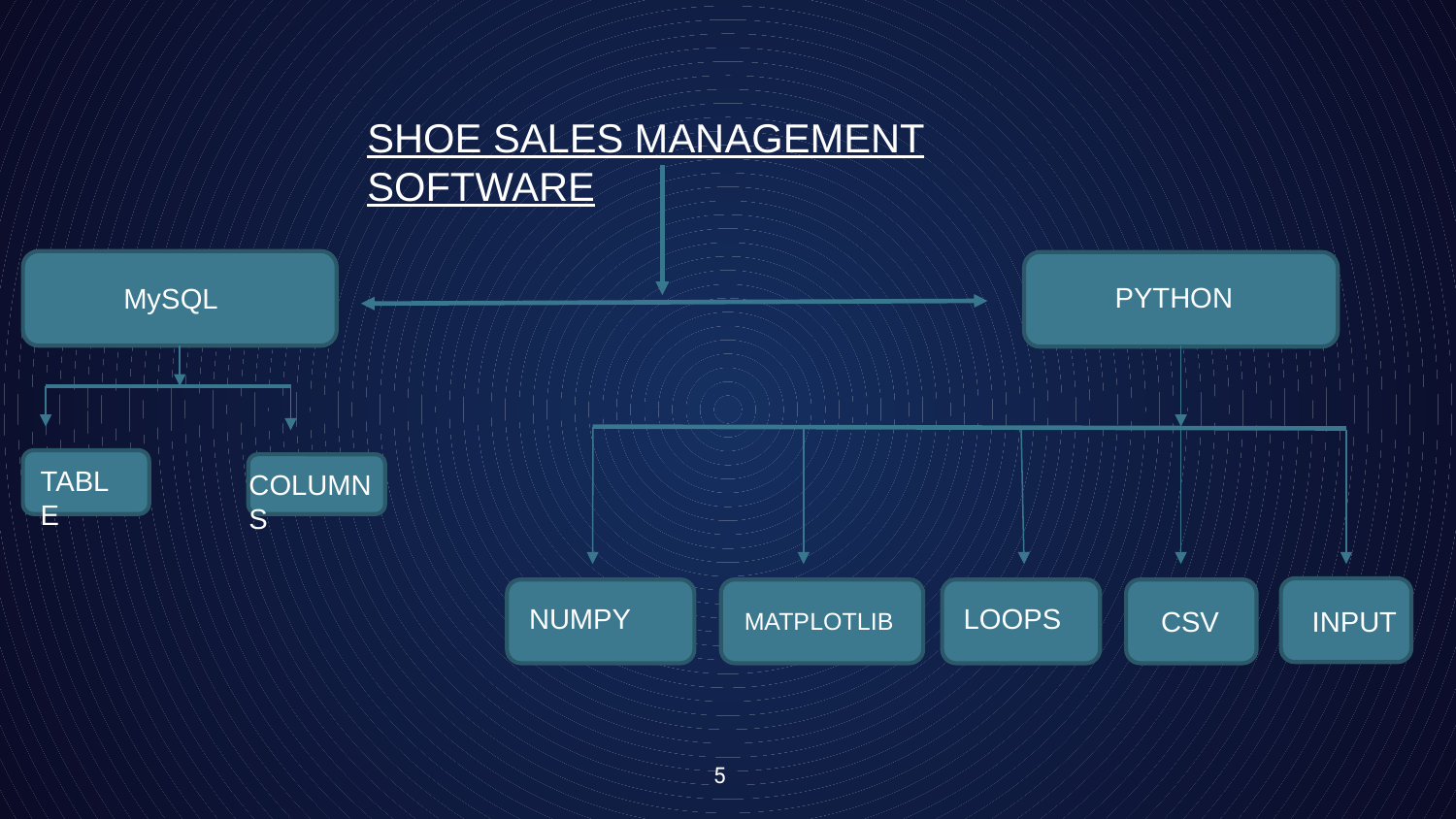

SHOE SALES MANAGEMENT SOFTWARE

PYTHON
MySQL

TABLE
COLUMNS

LOOPS
NUMPY
CSV
INPUT
MATPLOTLIB

5